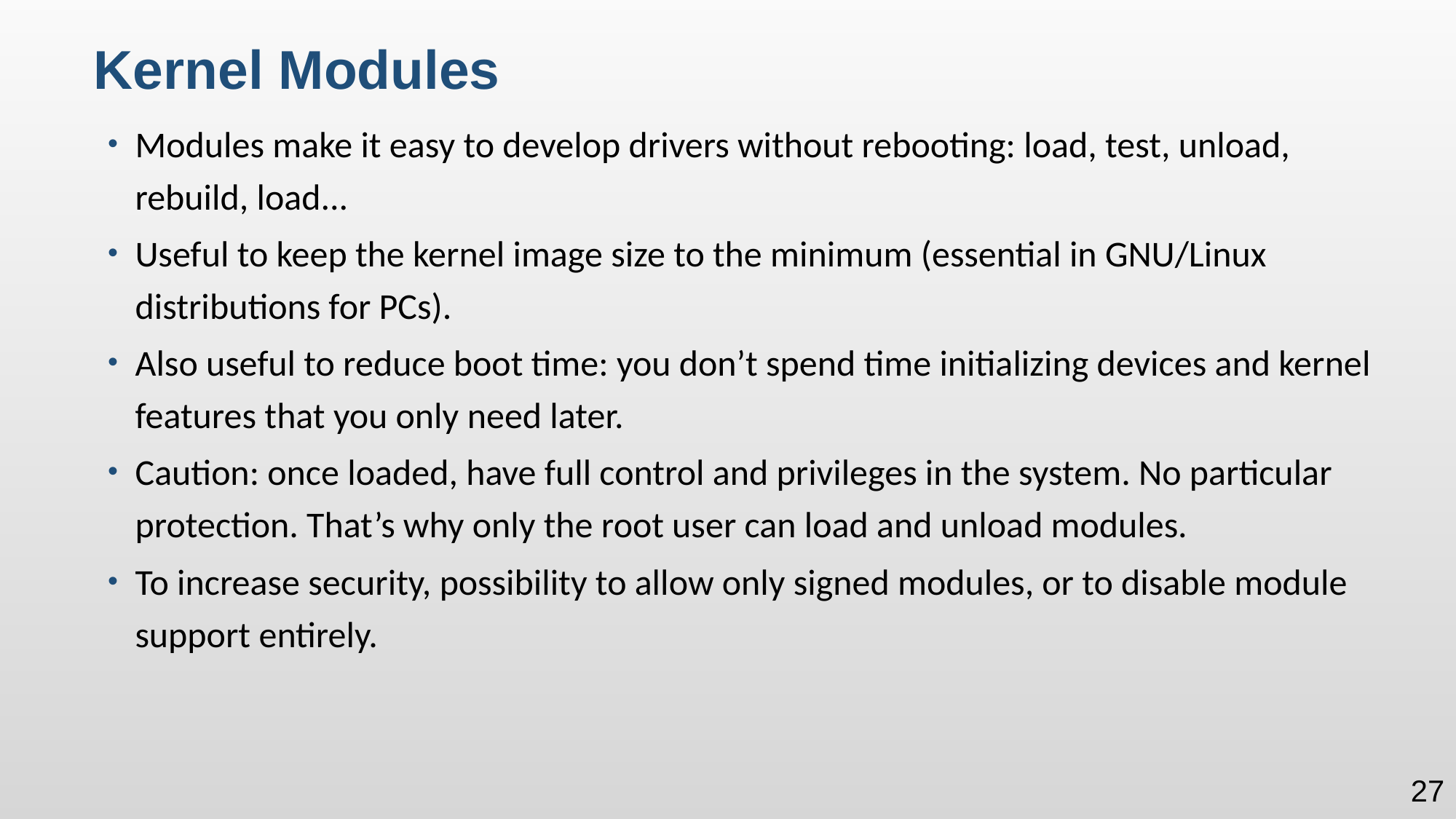

Kernel Modules
Modules make it easy to develop drivers without rebooting: load, test, unload, rebuild, load...
Useful to keep the kernel image size to the minimum (essential in GNU/Linux distributions for PCs).
Also useful to reduce boot time: you don’t spend time initializing devices and kernel features that you only need later.
Caution: once loaded, have full control and privileges in the system. No particular protection. That’s why only the root user can load and unload modules.
To increase security, possibility to allow only signed modules, or to disable module support entirely.
27